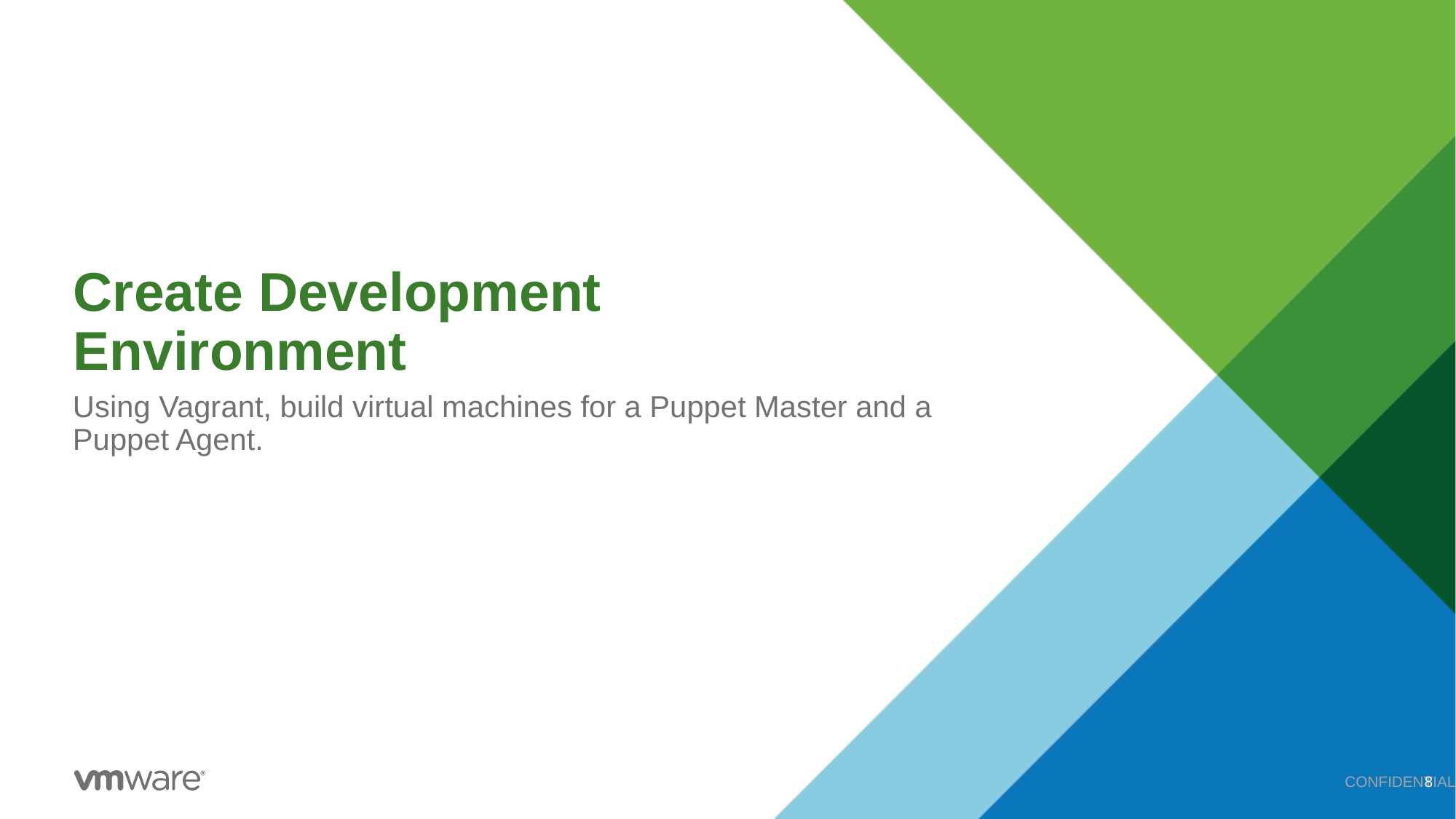

# Create Development Environment
Using Vagrant, build virtual machines for a Puppet Master and a Puppet Agent.
CONFIDENTIAL
8